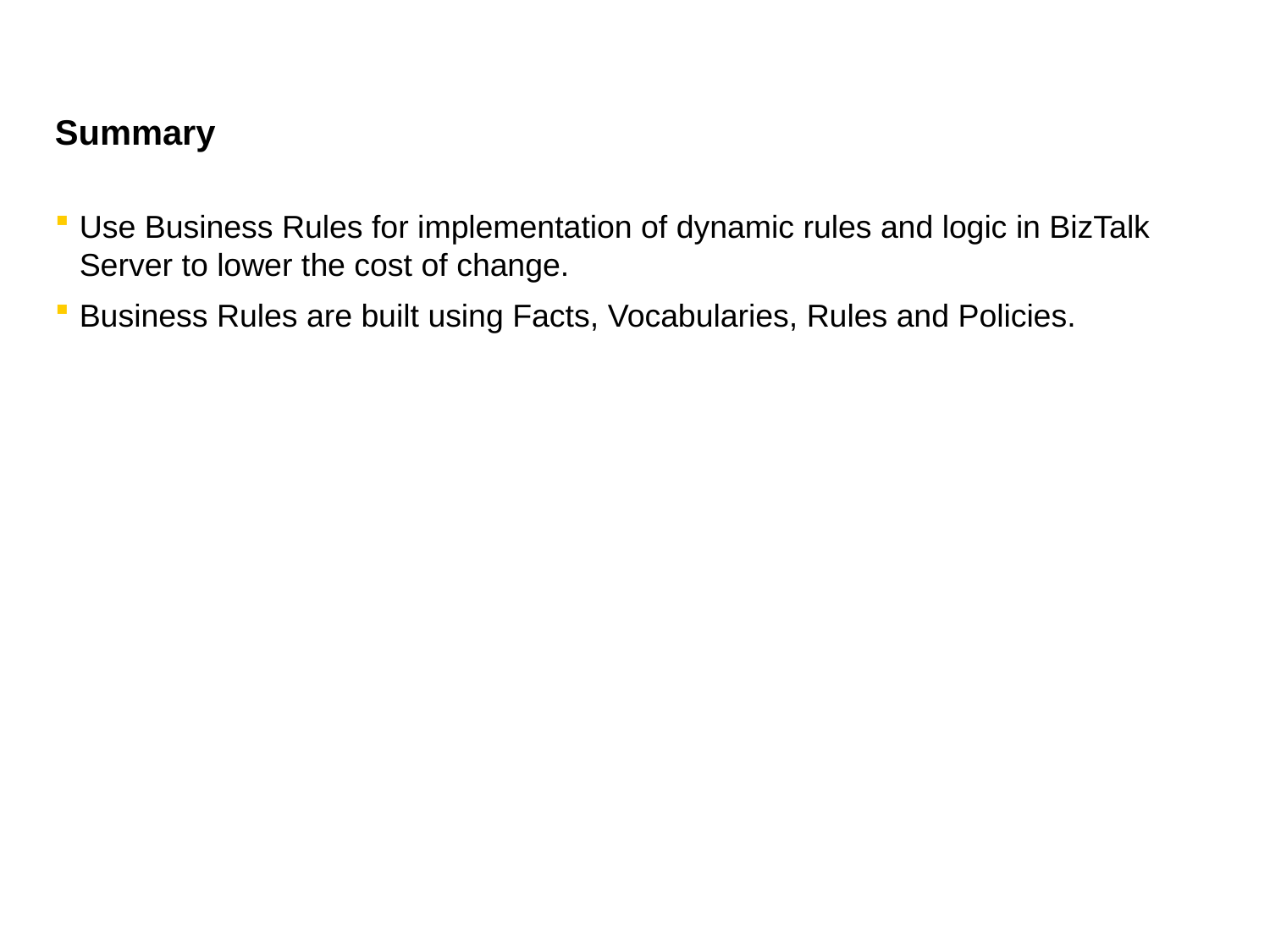

# Summary
Use Business Rules for implementation of dynamic rules and logic in BizTalk Server to lower the cost of change.
Business Rules are built using Facts, Vocabularies, Rules and Policies.